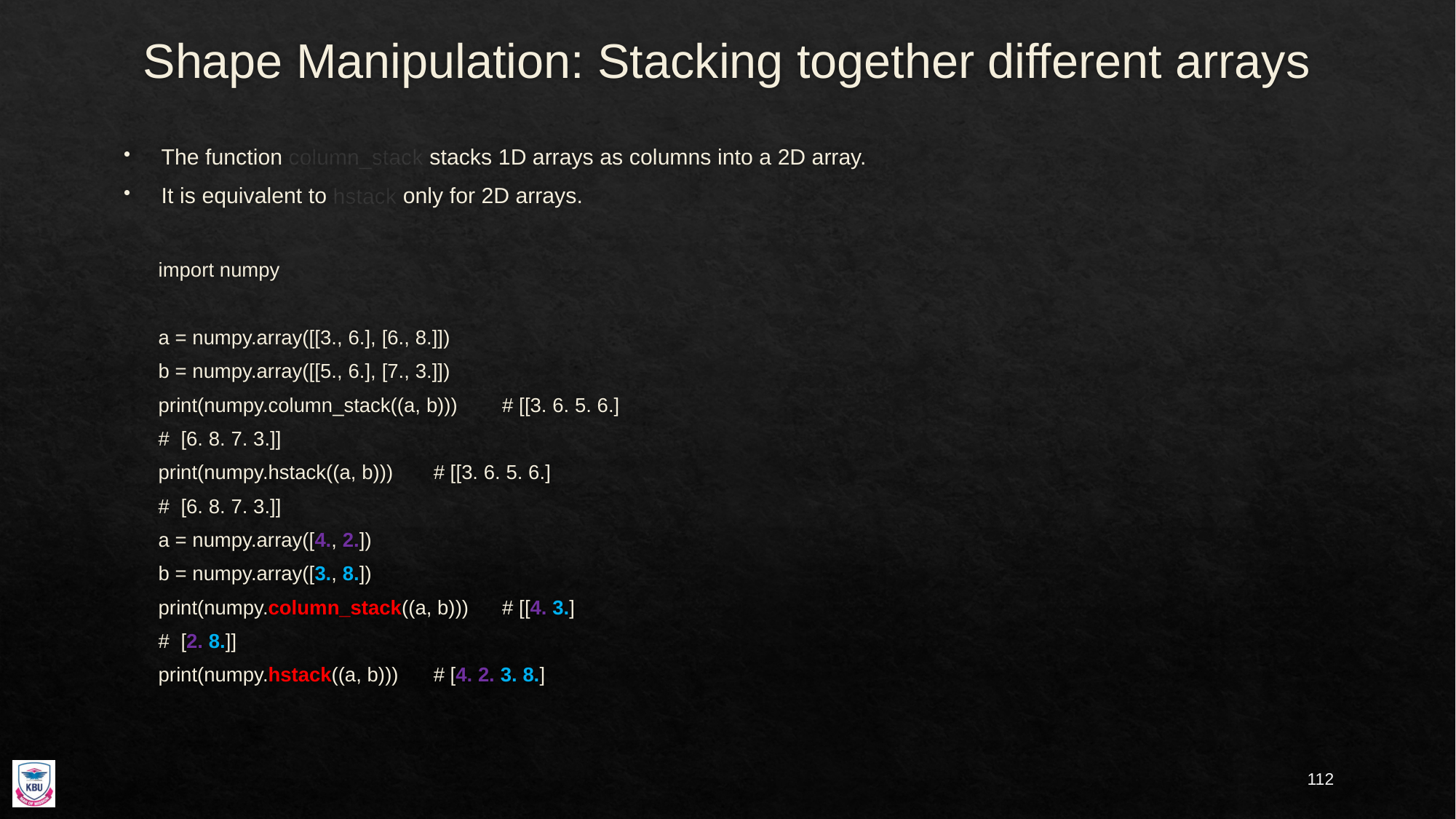

# Shape Manipulation: Stacking together different arrays
The function column_stack stacks 1D arrays as columns into a 2D array.
It is equivalent to hstack only for 2D arrays.

import numpy

a = numpy.array([[3., 6.], [6., 8.]])
b = numpy.array([[5., 6.], [7., 3.]])
print(numpy.column_stack((a, b)))	# [[3. 6. 5. 6.]
						#  [6. 8. 7. 3.]]
print(numpy.hstack((a, b)))		# [[3. 6. 5. 6.]
						#  [6. 8. 7. 3.]]
a = numpy.array([4., 2.])
b = numpy.array([3., 8.])
print(numpy.column_stack((a, b))) 	# [[4. 3.]
						#  [2. 8.]]
print(numpy.hstack((a, b)))		# [4. 2. 3. 8.]
112